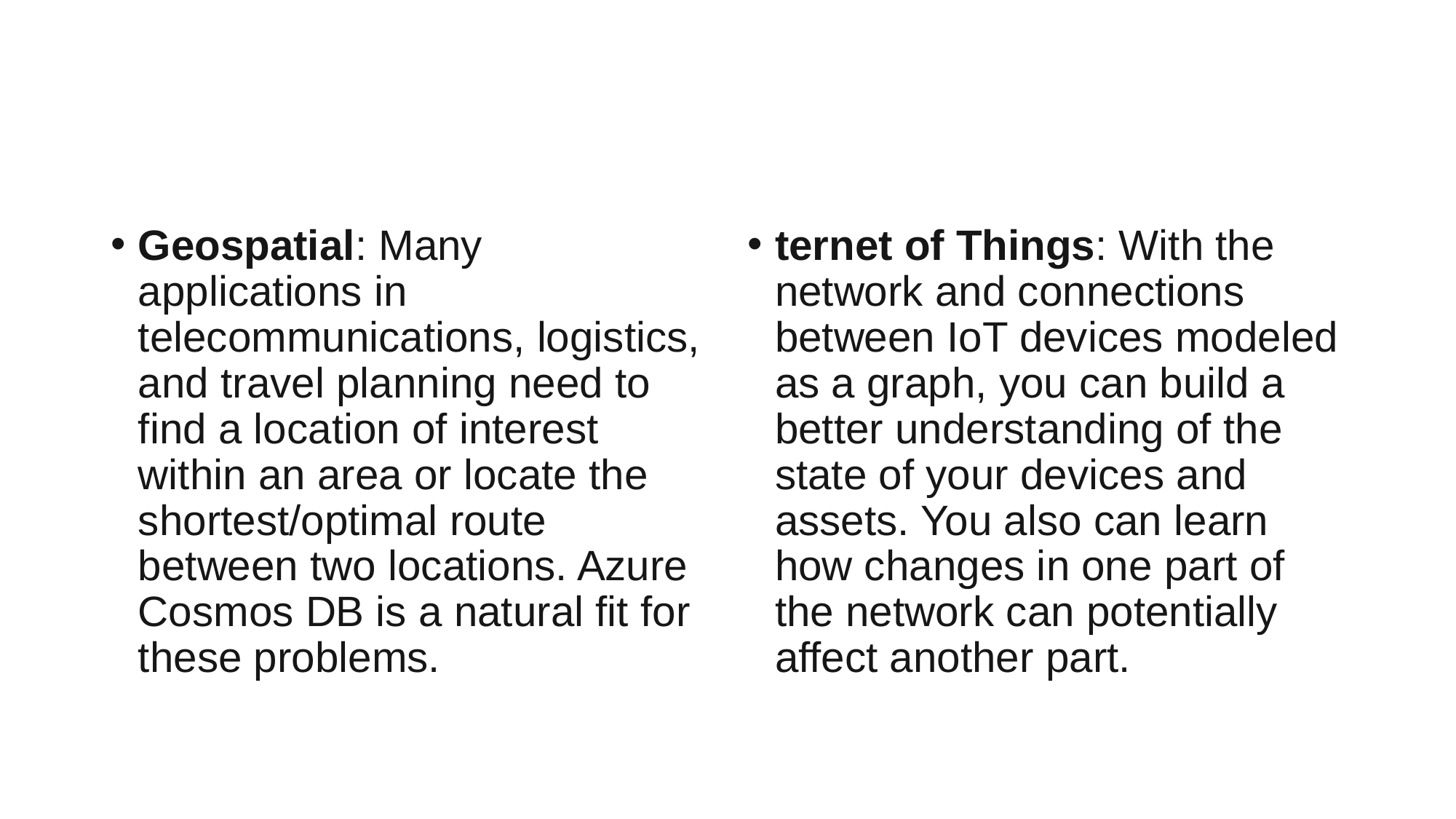

#
Geospatial: Many applications in telecommunications, logistics, and travel planning need to find a location of interest within an area or locate the shortest/optimal route between two locations. Azure Cosmos DB is a natural fit for these problems.

ternet of Things: With the network and connections between IoT devices modeled as a graph, you can build a better understanding of the state of your devices and assets. You also can learn how changes in one part of the network can potentially affect another part.